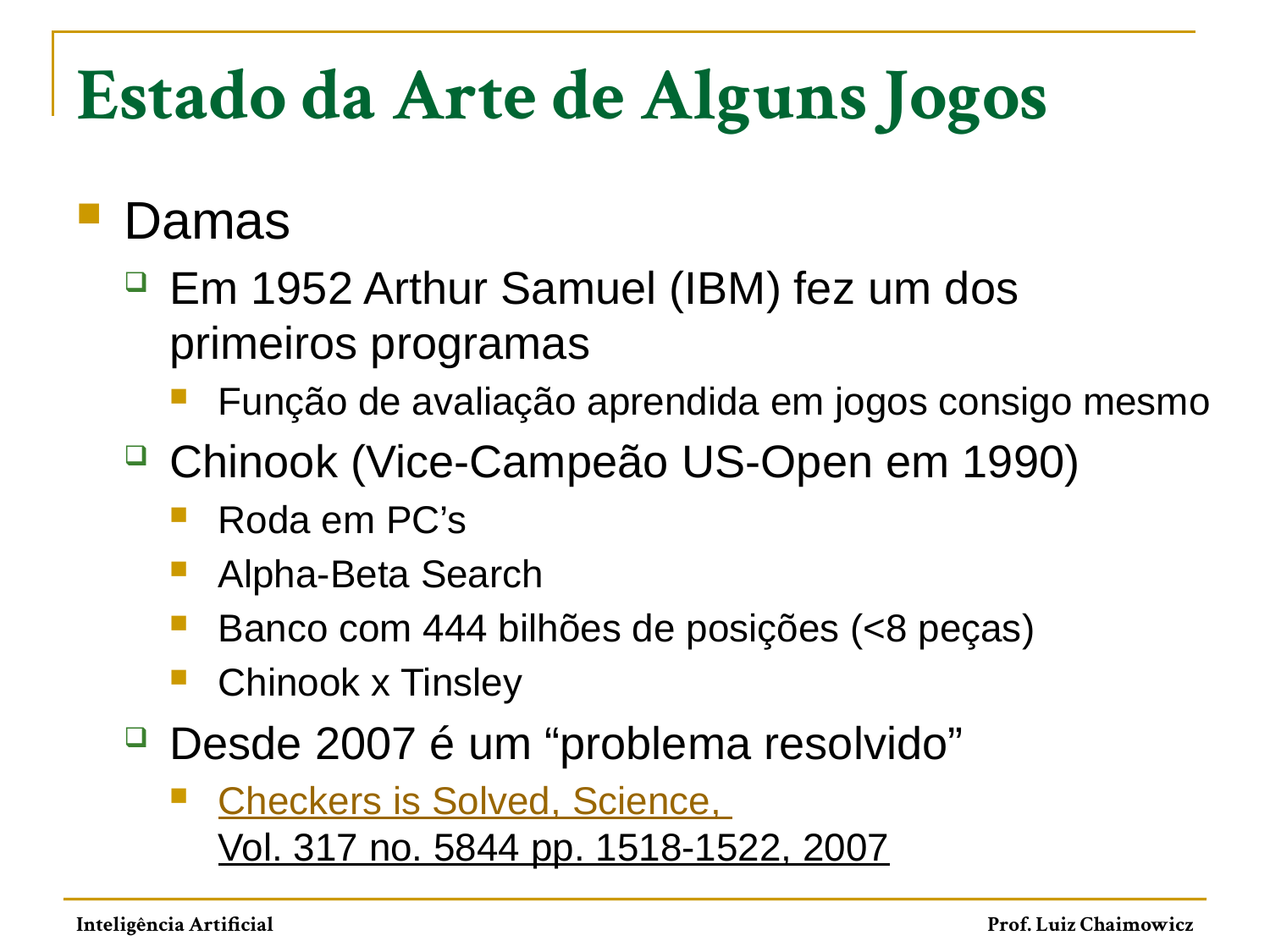

# Estado da Arte de Alguns Jogos
Damas
Em 1952 Arthur Samuel (IBM) fez um dos primeiros programas
Função de avaliação aprendida em jogos consigo mesmo
Chinook (Vice-Campeão US-Open em 1990)
Roda em PC’s
Alpha-Beta Search
Banco com 444 bilhões de posições (<8 peças)
Chinook x Tinsley
Desde 2007 é um “problema resolvido”
Checkers is Solved, Science, Vol. 317 no. 5844 pp. 1518-1522, 2007
Inteligência Artificial